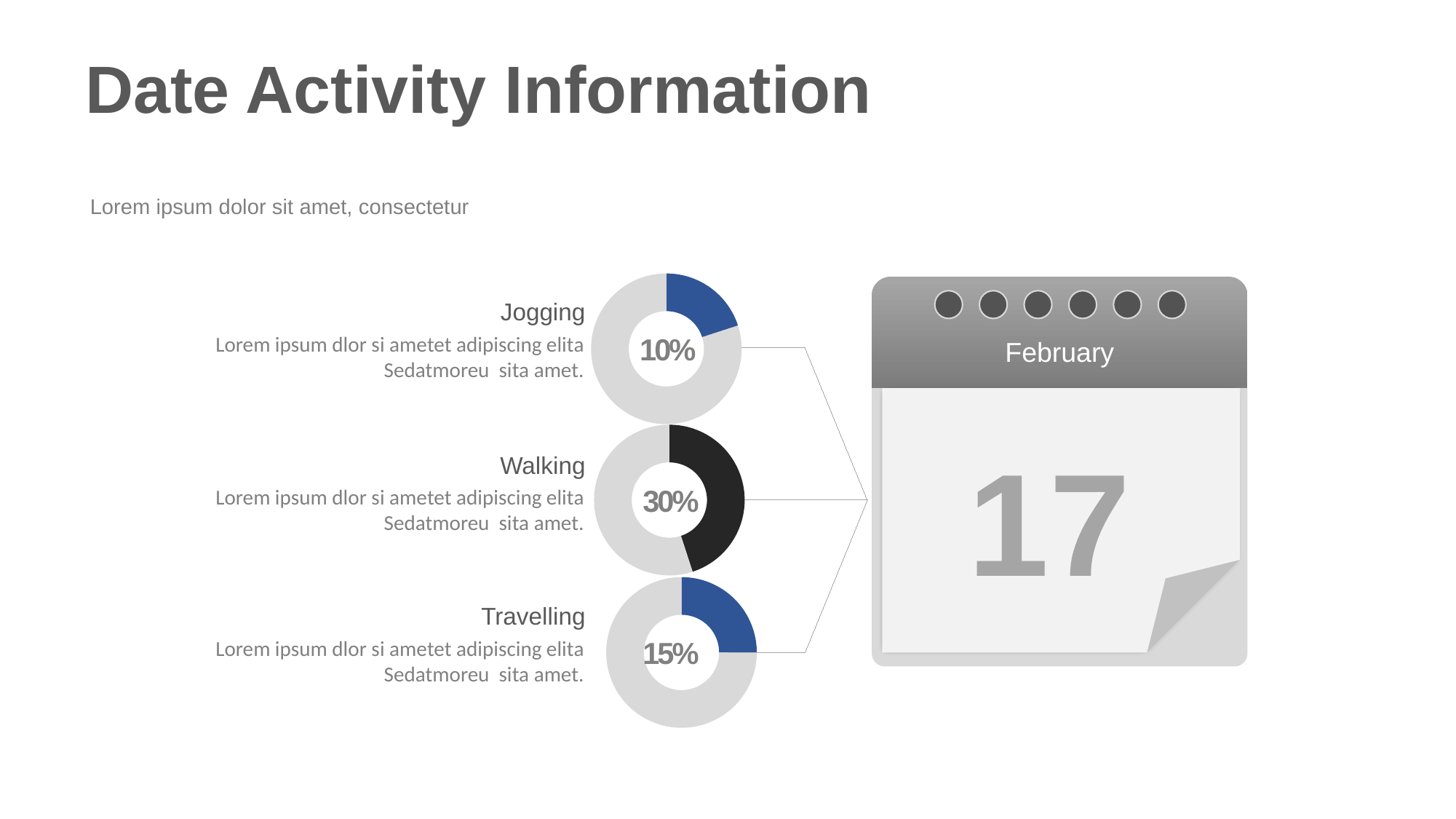

Date Activity Information
Lorem ipsum dolor sit amet, consectetur

### Chart

| Category | Sales |
|---|---|
| 1st Qtr | 2.0 |
| 2nd Qtr | 8.0 |

February
17
Jogging
Lorem ipsum dlor si ametet adipiscing elita Sedatmoreu  sita amet.
10%

### Chart

| Category | Sales |
|---|---|
| 1st Qtr | 45.0 |
| 2nd Qtr | 55.0 |
Walking
Lorem ipsum dlor si ametet adipiscing elita Sedatmoreu  sita amet.
30%

### Chart

| Category | Sales |
|---|---|
| 1st Qtr | 2.0 |
| 2nd Qtr | 6.0 |
Travelling
Lorem ipsum dlor si ametet adipiscing elita Sedatmoreu  sita amet.
15%